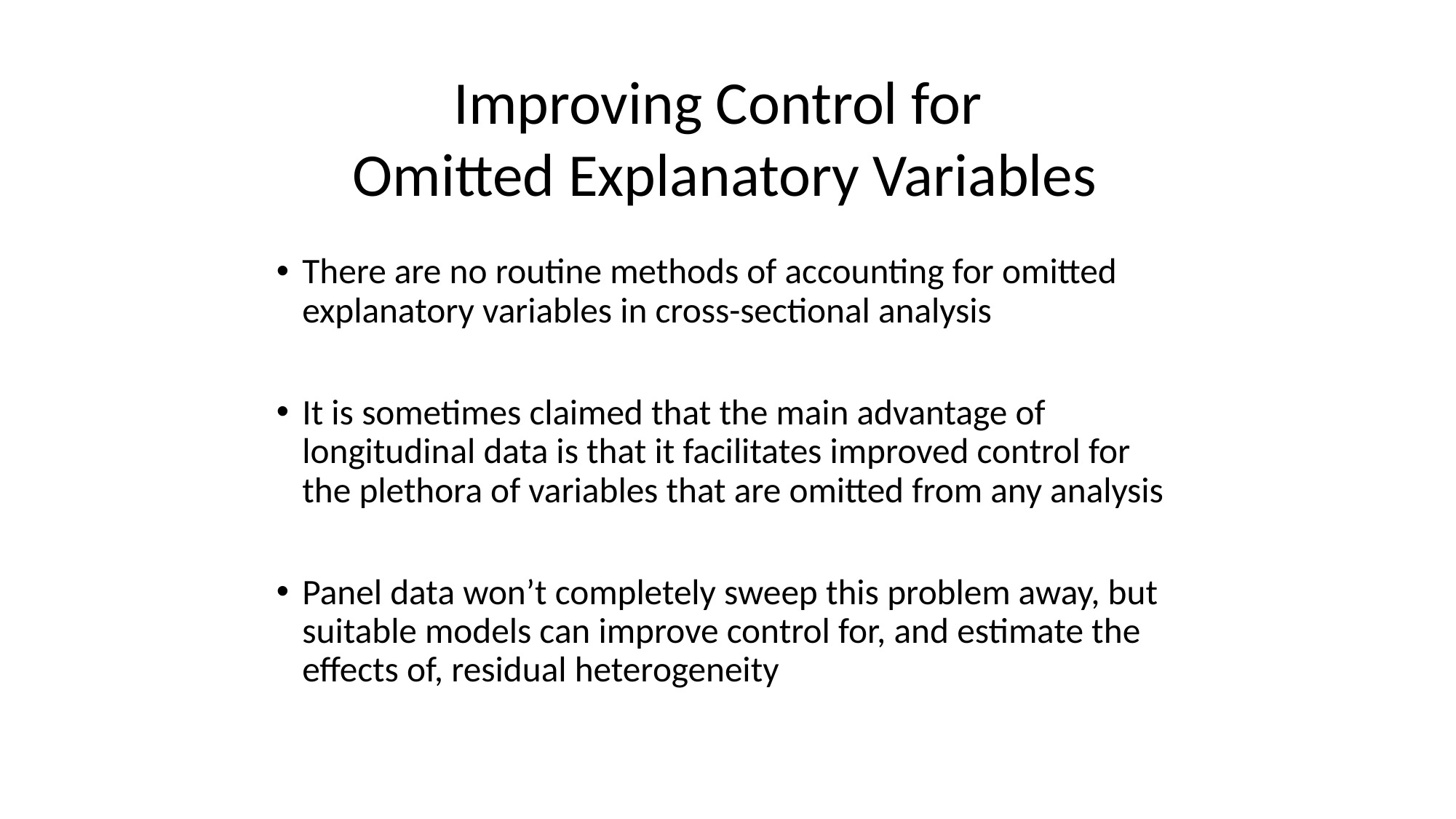

Improving Control for
Omitted Explanatory Variables
There are no routine methods of accounting for omitted explanatory variables in cross-sectional analysis

It is sometimes claimed that the main advantage of longitudinal data is that it facilitates improved control for the plethora of variables that are omitted from any analysis

Panel data won’t completely sweep this problem away, but suitable models can improve control for, and estimate the effects of, residual heterogeneity